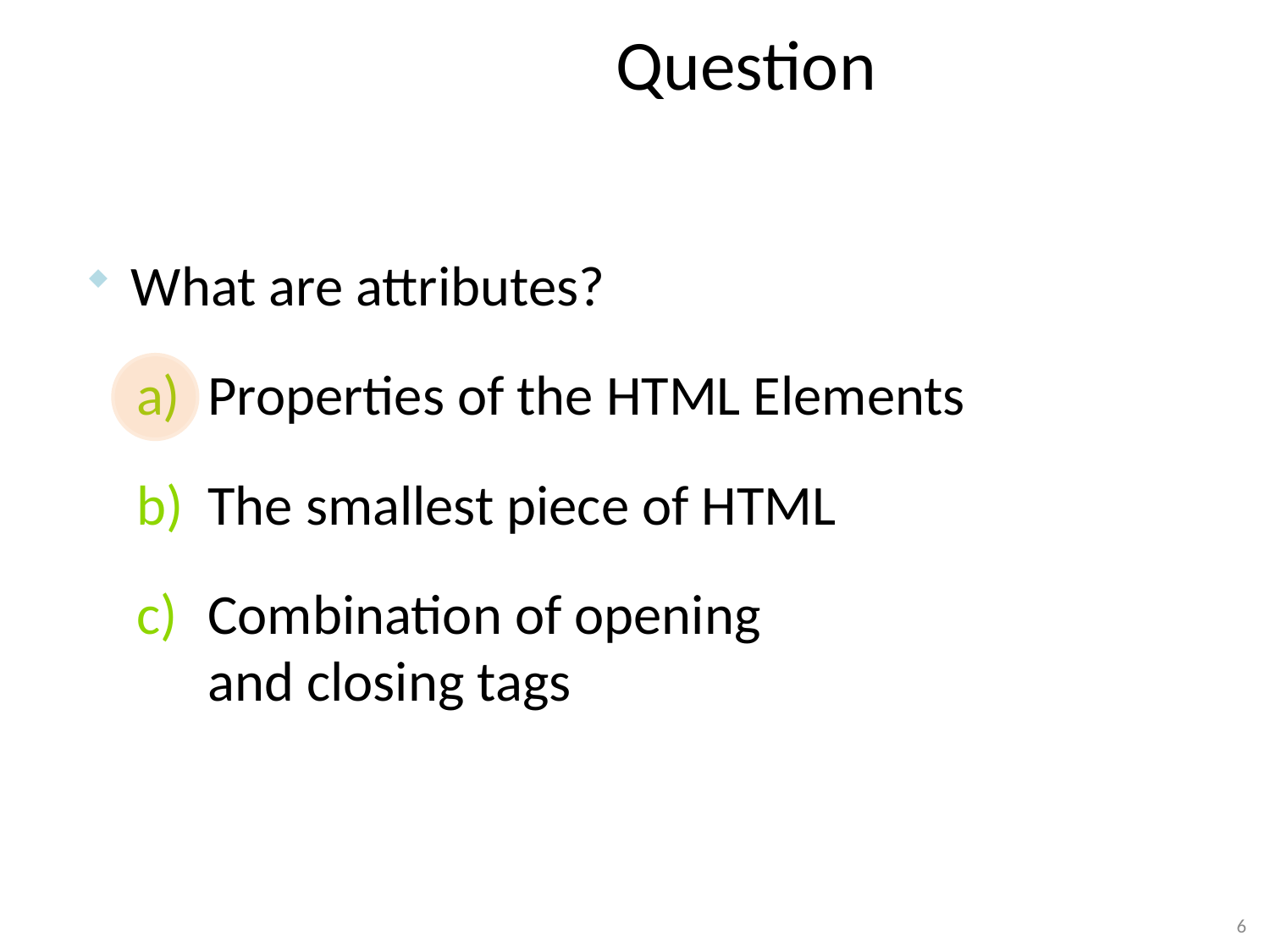

# Question
What are attributes?
Properties of the HTML Elements
The smallest piece of HTML
Combination of opening
and closing tags

6